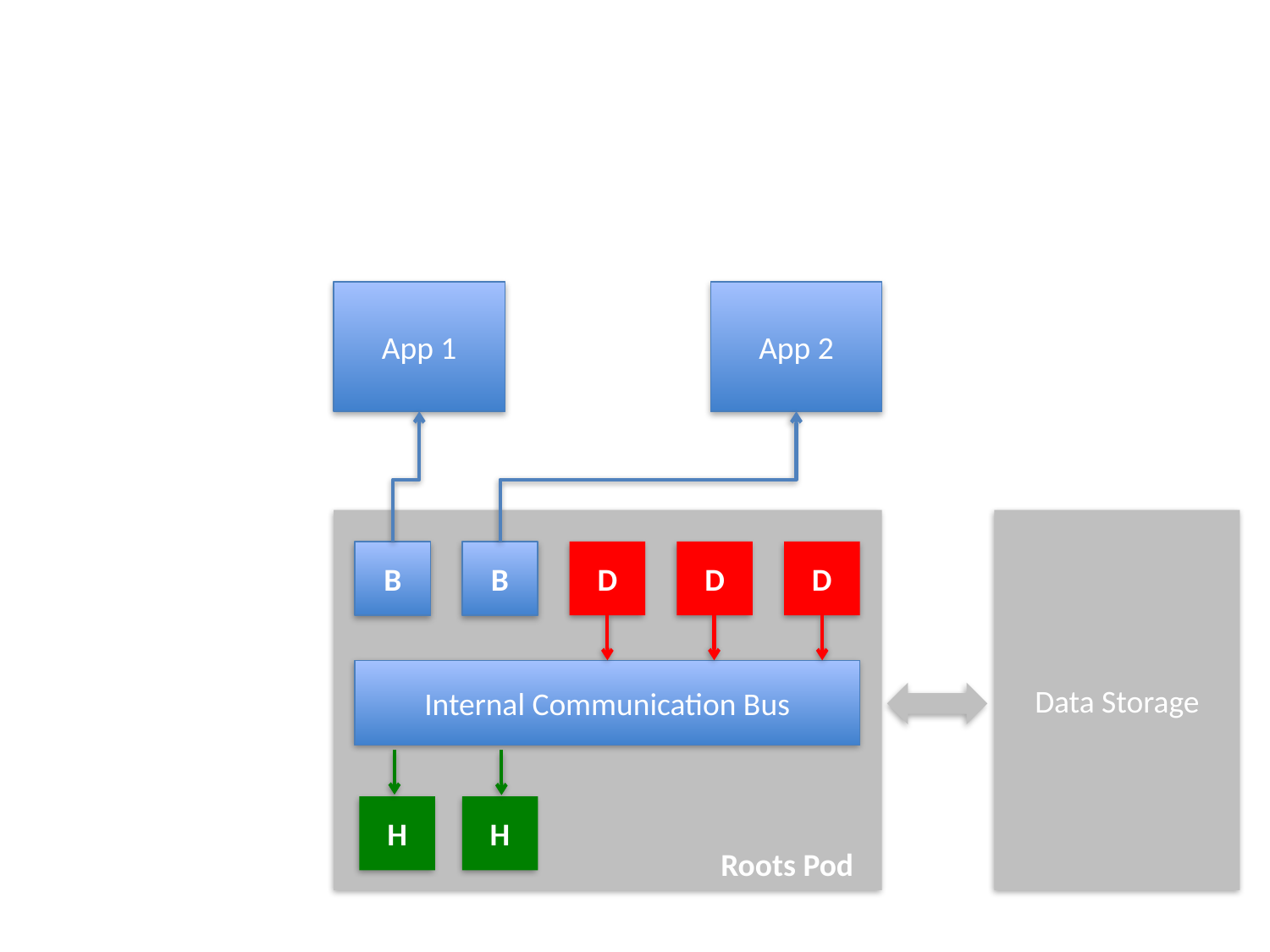

App 1
App 2

Data Storage
B
B
D
D
D
Internal Communication Bus

H
H
Roots Pod